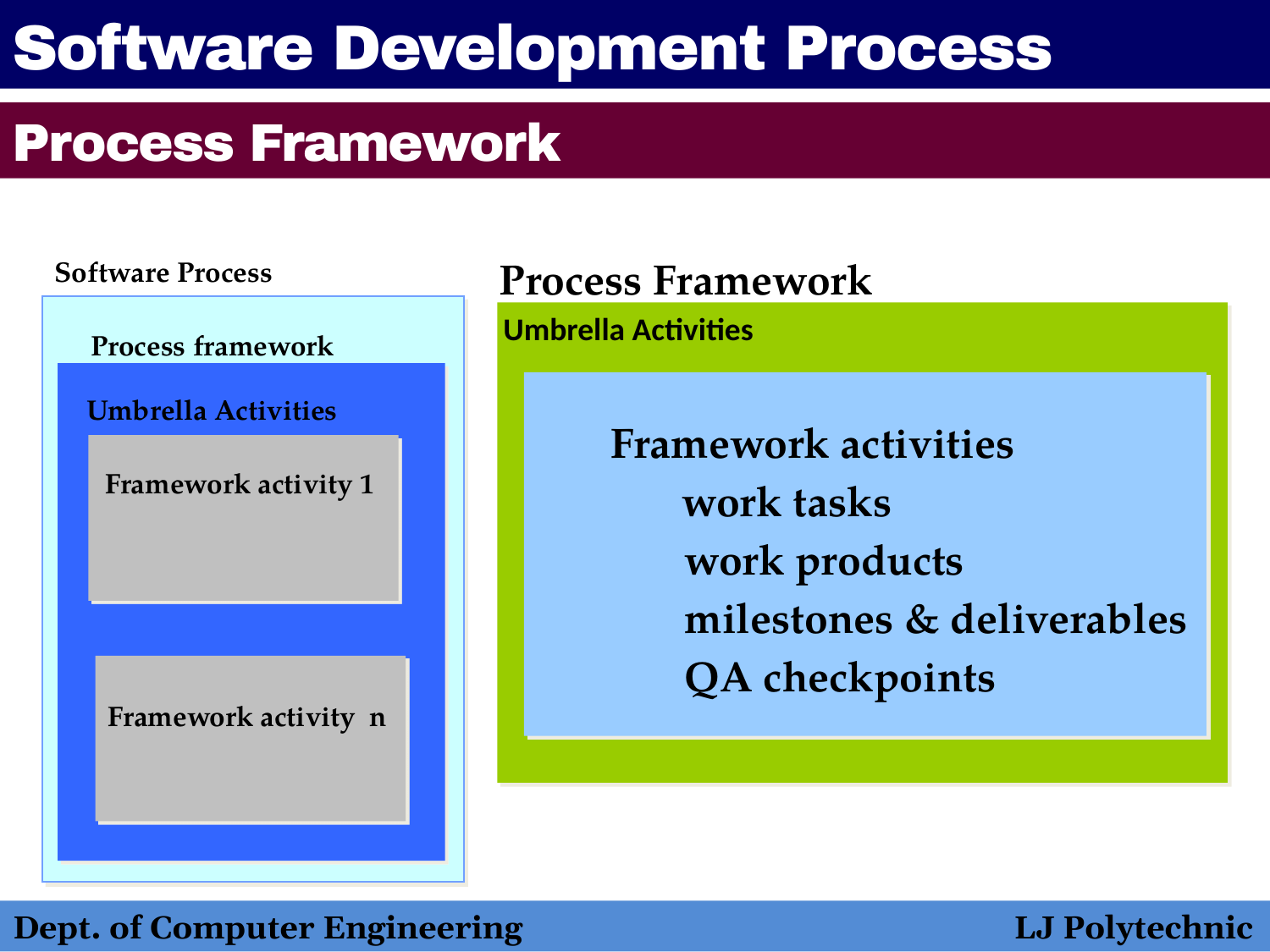

Software Development Process
Process Framework

 Process Framework
  Umbrella Activities
Software Process

Process framework

 Framework activities
 	    work tasks
  work products
  milestones & deliverables
  QA checkpoints
Umbrella Activities

Framework activity 1

Framework activity  n